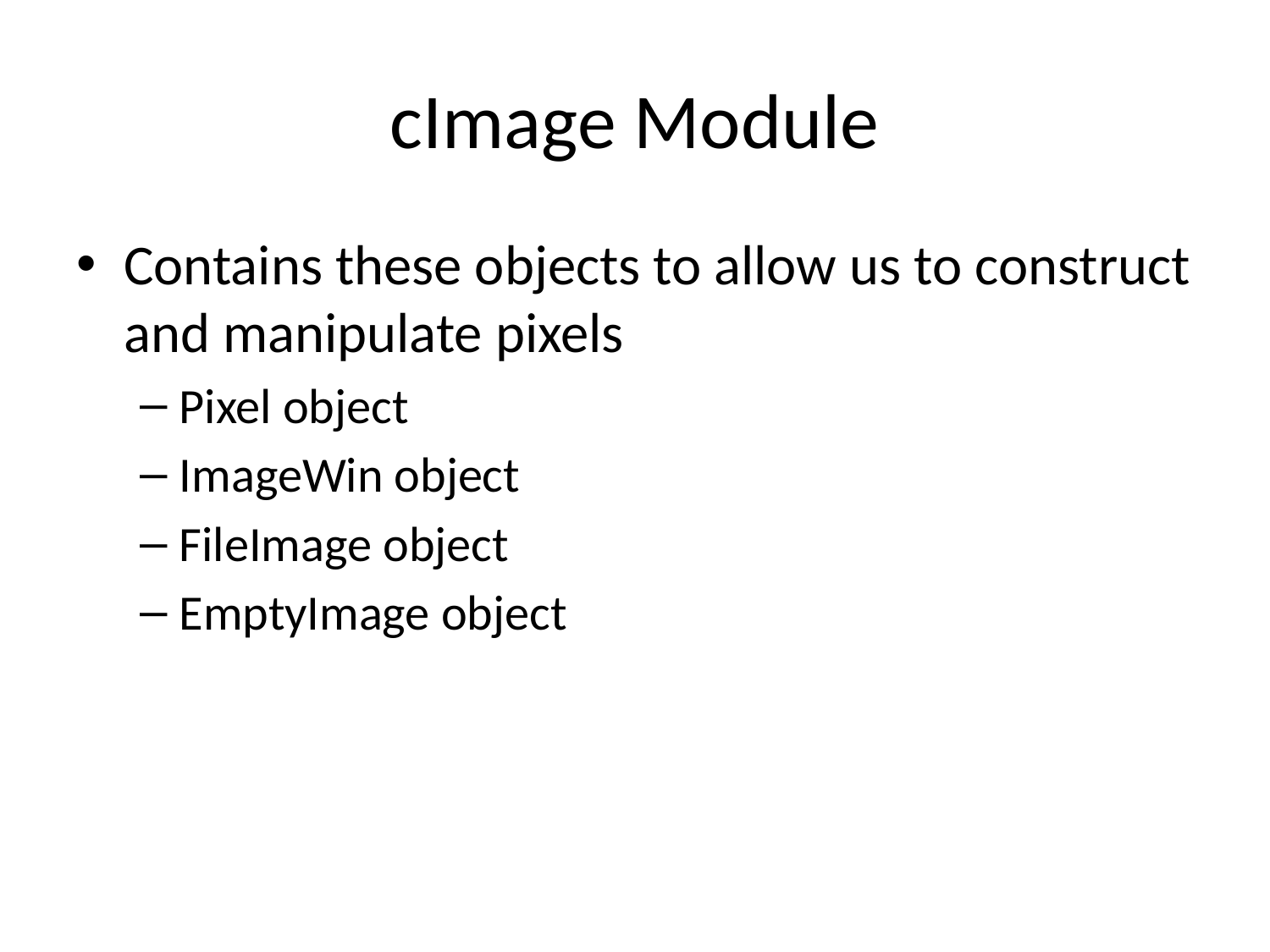

# cImage Module
Contains these objects to allow us to construct and manipulate pixels
Pixel object
ImageWin object
FileImage object
EmptyImage object